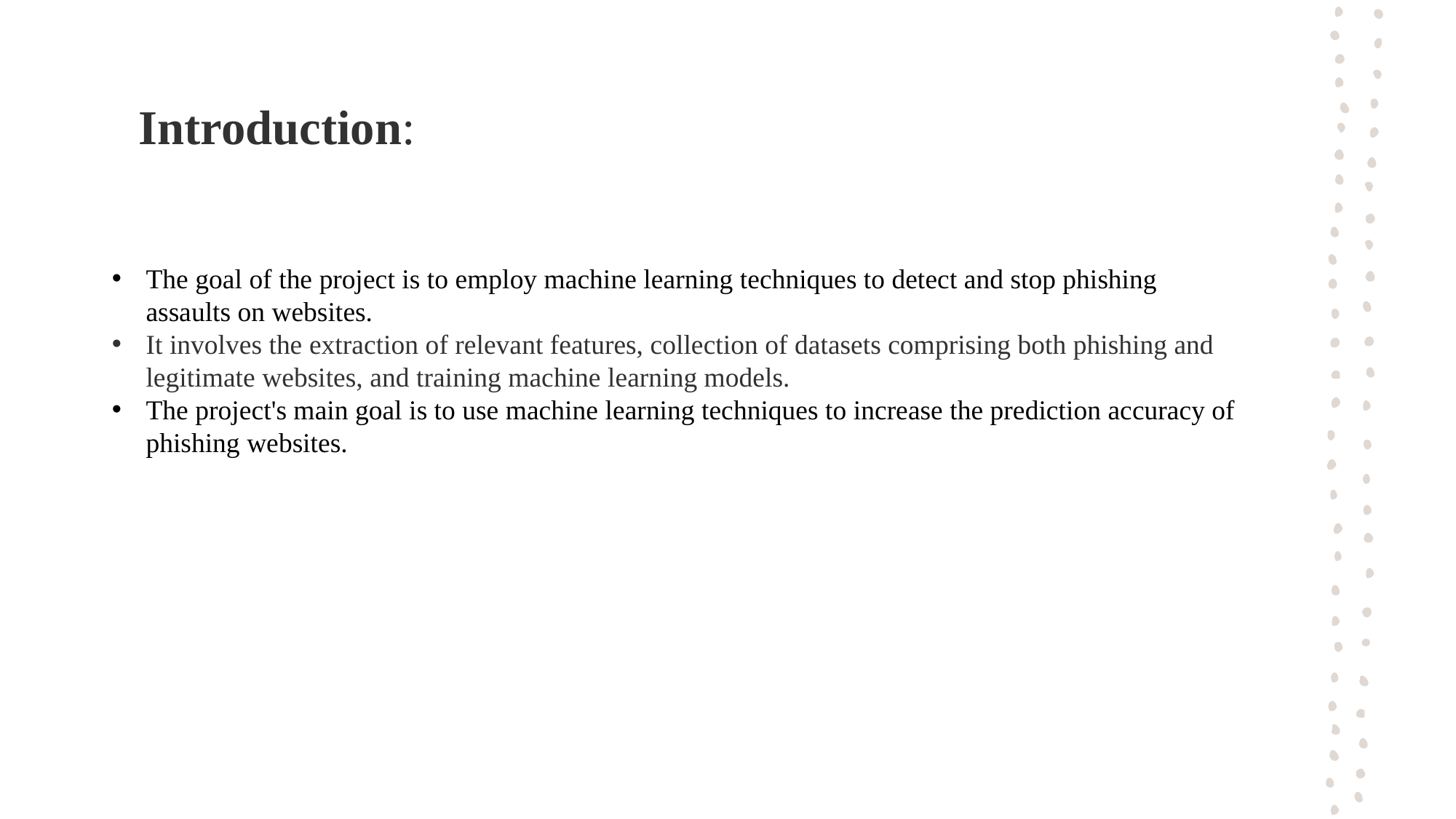

The project's main objective is to increase the predictive power of phishing websites through the application of machine learning techniques.
# Introduction:
The goal of the project is to employ machine learning techniques to detect and stop phishing assaults on websites.
It involves the extraction of relevant features, collection of datasets comprising both phishing and legitimate websites, and training machine learning models.
The project's main goal is to use machine learning techniques to increase the prediction accuracy of phishing websites.